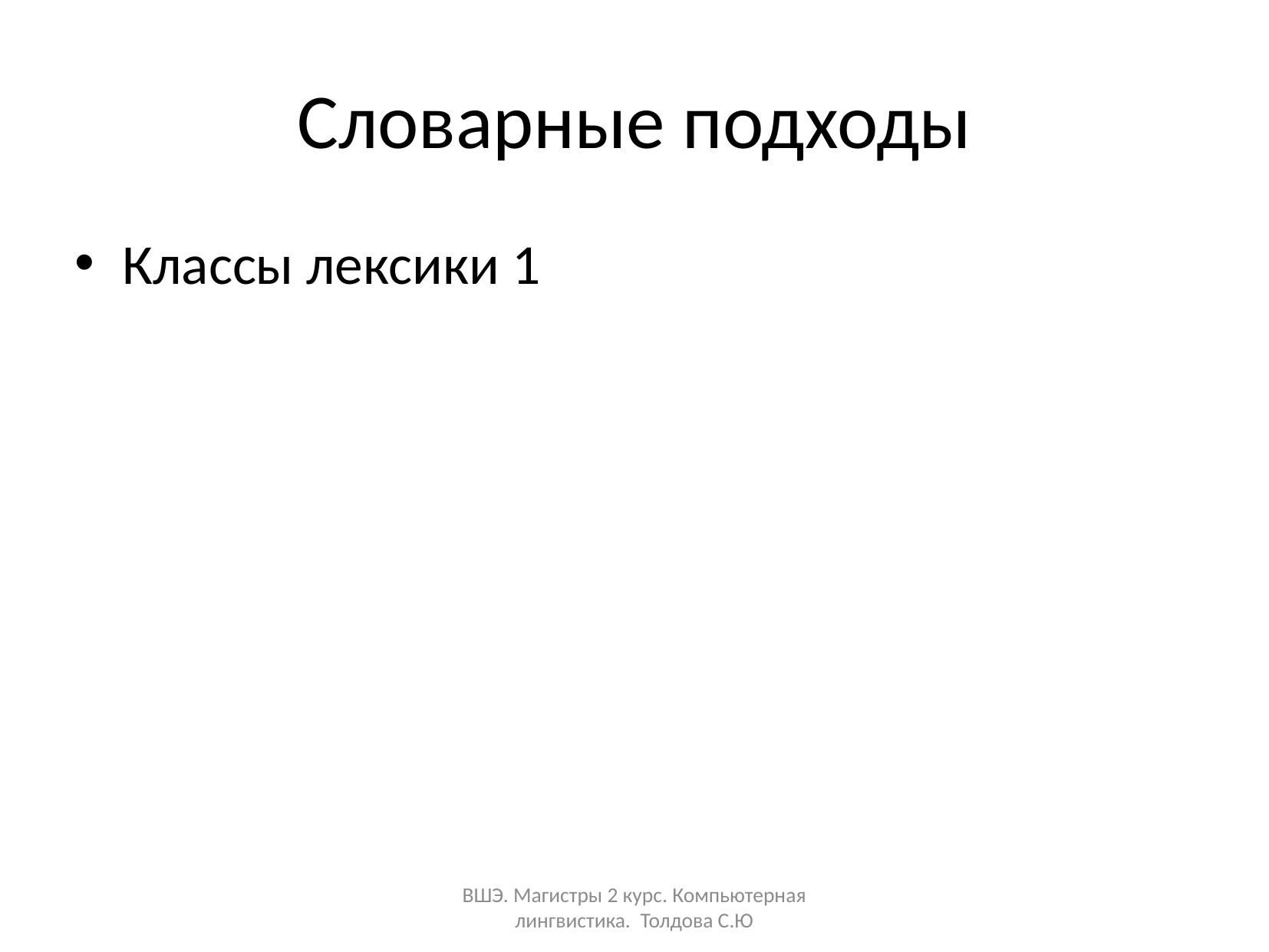

# Словарные подходы
Классы лексики 1
ВШЭ. Магистры 2 курс. Компьютерная лингвистика.  Толдова С.Ю